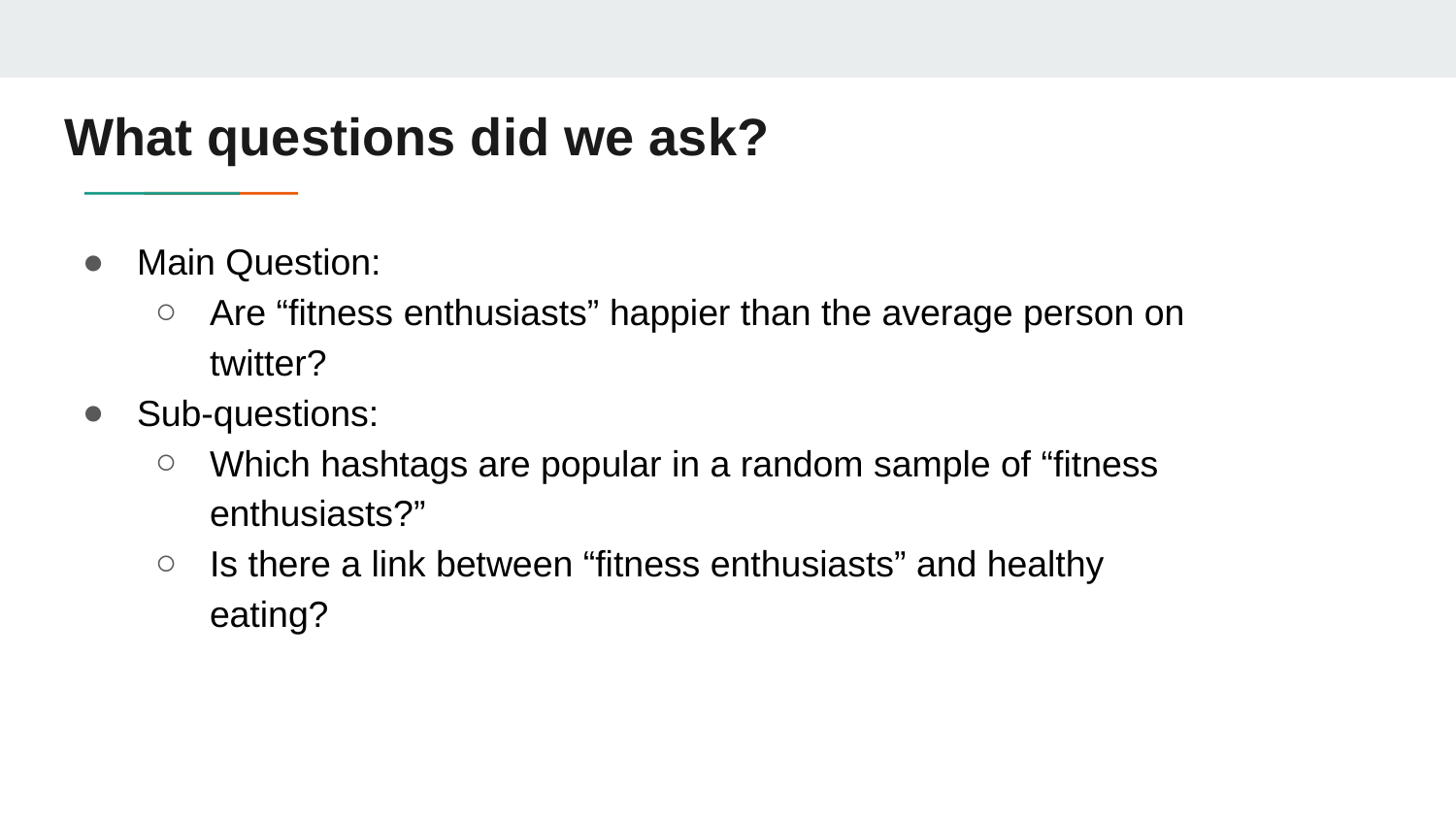

# What questions did we ask?
Main Question:
Are “fitness enthusiasts” happier than the average person on twitter?
Sub-questions:
Which hashtags are popular in a random sample of “fitness enthusiasts?”
Is there a link between “fitness enthusiasts” and healthy eating?